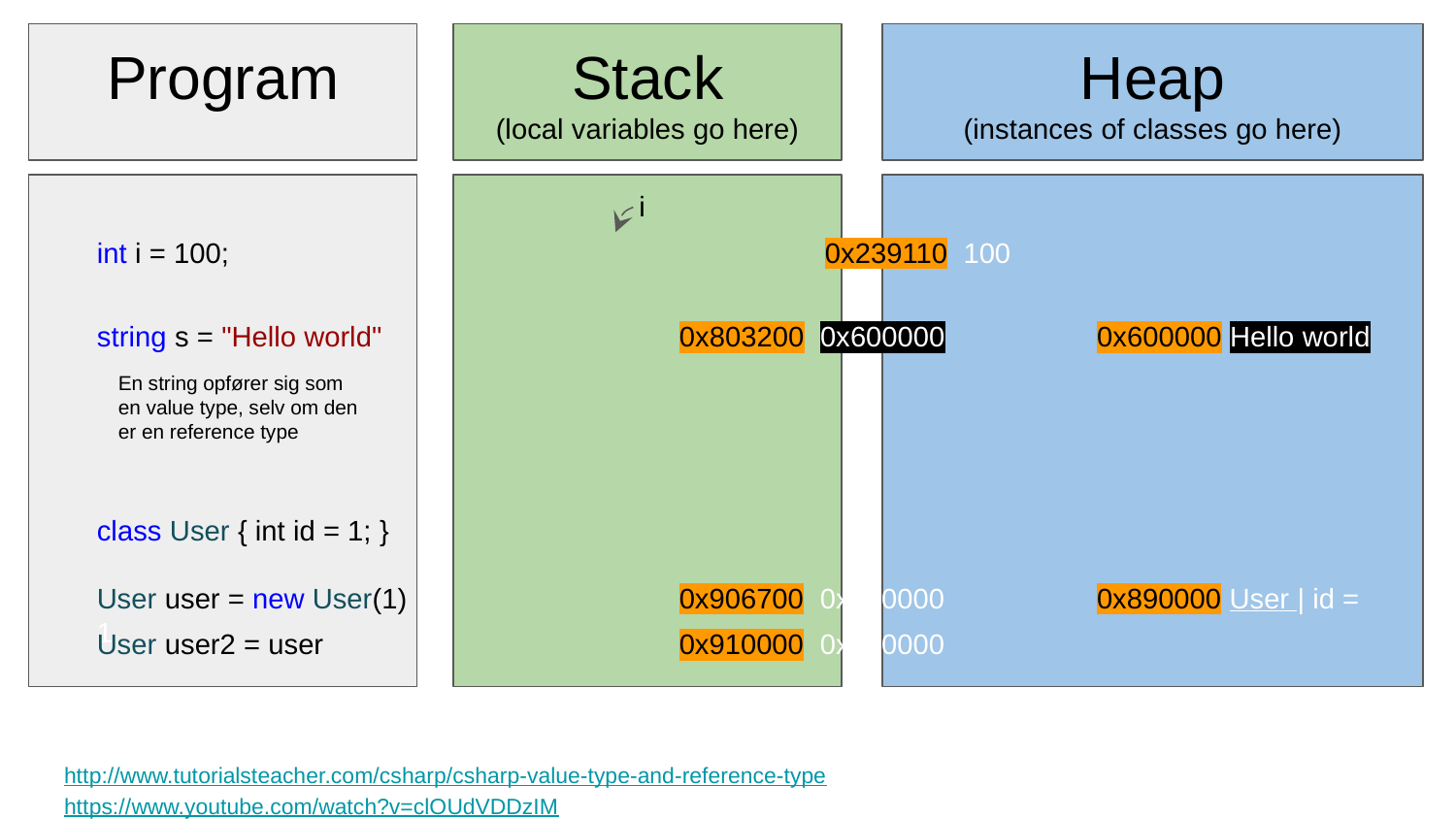

Program

Stack
(local variables go here)
Heap
(instances of classes go here)
i

int i = 100;					0x239110  100
string s = "Hello world"  		0x803200  0x600000                   0x600000 Hello world
En string opfører sig som en value type, selv om den er en reference type
class User { int id = 1; }
User user = new User(1)		0x906700  0x890000                   0x890000 User | id = 1

User user2 = user			0x910000  0x890000

http://www.tutorialsteacher.com/csharp/csharp-value-type-and-reference-type
https://www.youtube.com/watch?v=clOUdVDDzIM